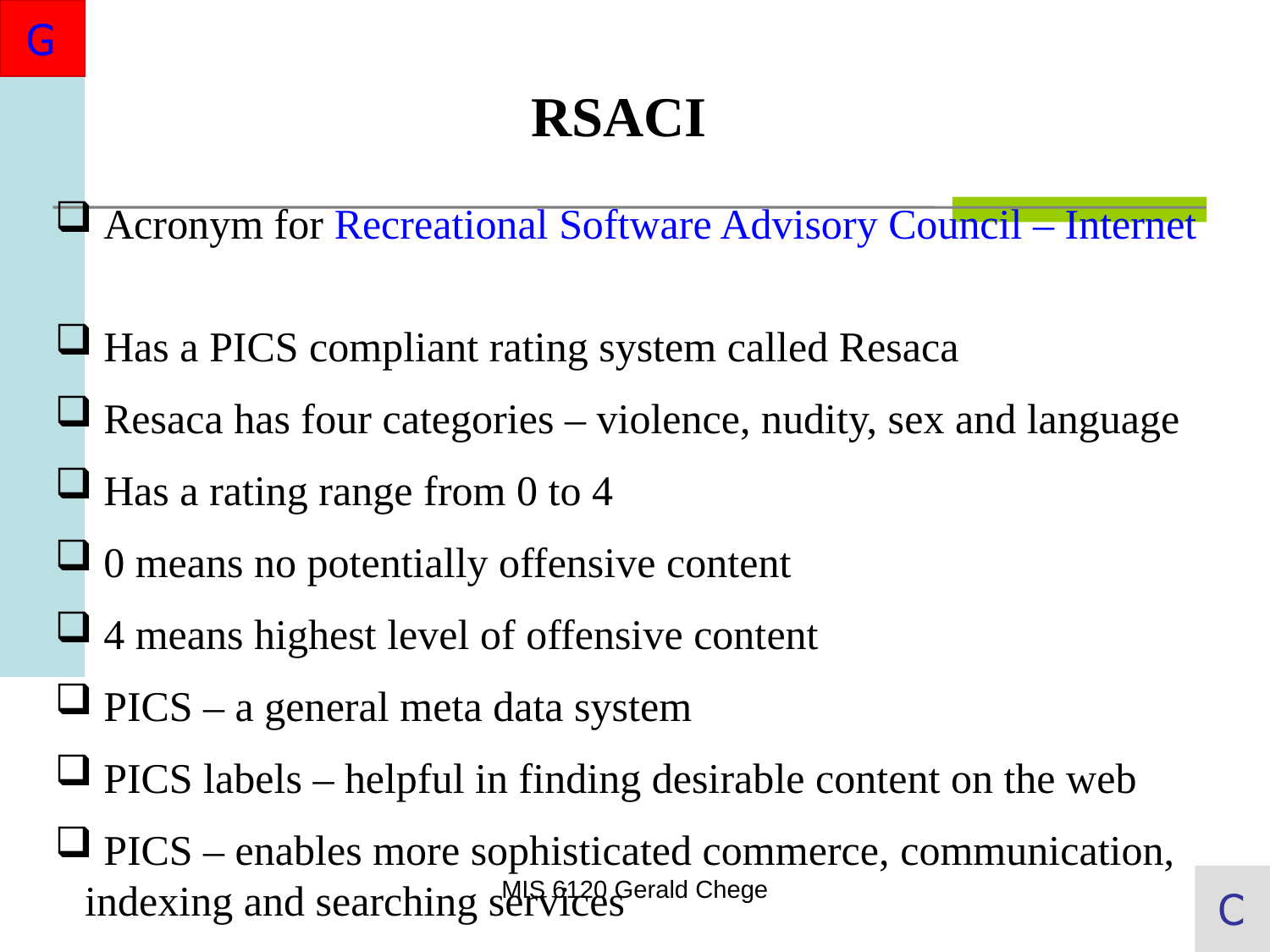

RSACI
 Acronym for Recreational Software Advisory Council – Internet
 Has a PICS compliant rating system called Resaca
 Resaca has four categories – violence, nudity, sex and language
 Has a rating range from 0 to 4
 0 means no potentially offensive content
 4 means highest level of offensive content
 PICS – a general meta data system
 PICS labels – helpful in finding desirable content on the web
 PICS – enables more sophisticated commerce, communication, indexing and searching services
MIS 6120 Gerald Chege